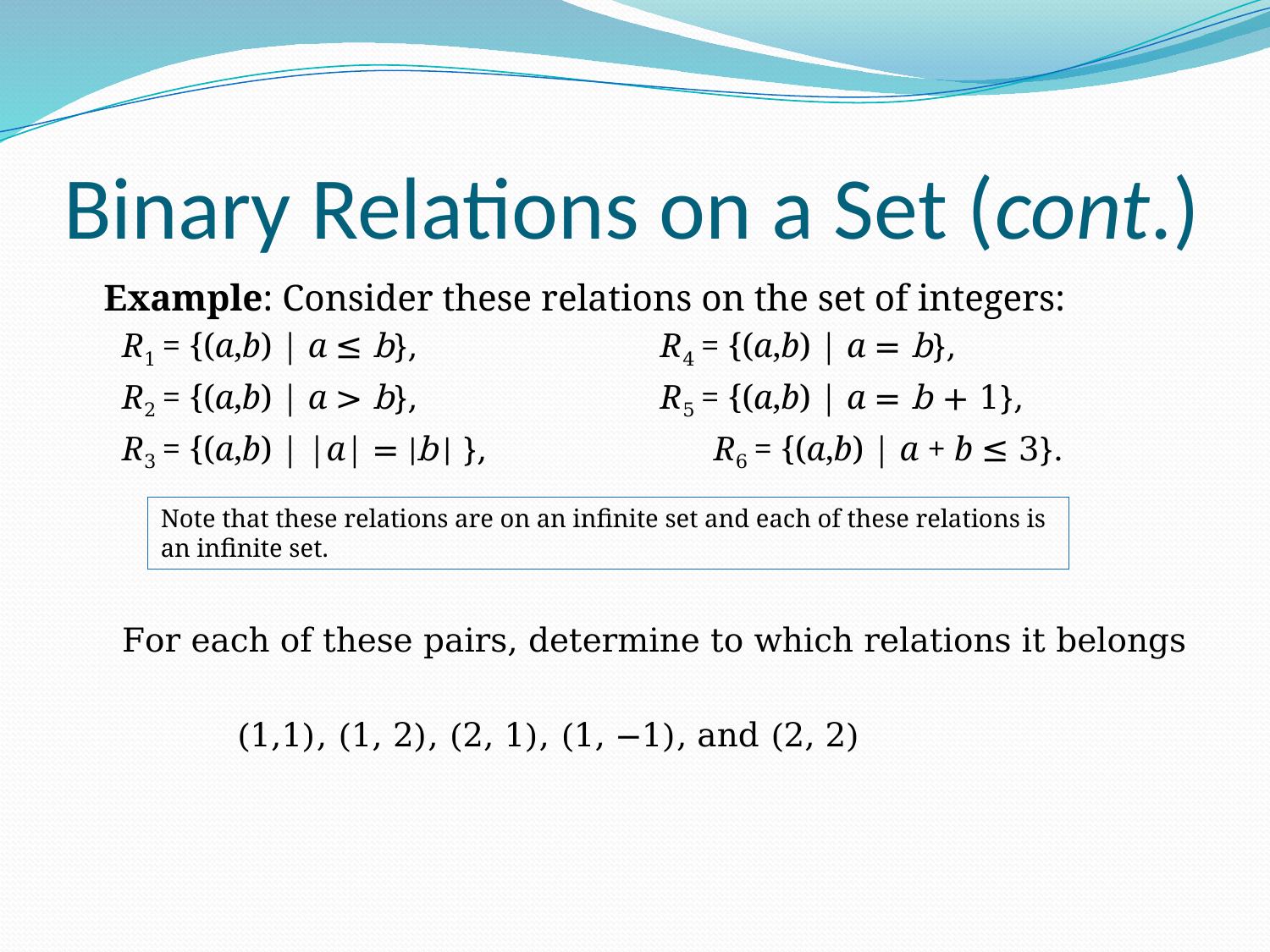

# Binary Relations on a Set (cont.)
   Example: Consider these relations on the set of integers:
R1 = {(a,b) | a ≤ b},                            R4 = {(a,b) | a = b},
R2 = {(a,b) | a > b},                            R5 = {(a,b) | a = b + 1},
R3 = {(a,b) | |a| = |b\ },                      R6 = {(a,b) | a + b ≤ 3}.

For each of these pairs, determine to which relations it belongs

           (1,1), (1, 2), (2, 1), (1, −1), and (2, 2)

Note that these relations are on an infinite set and each of these relations is an infinite set.